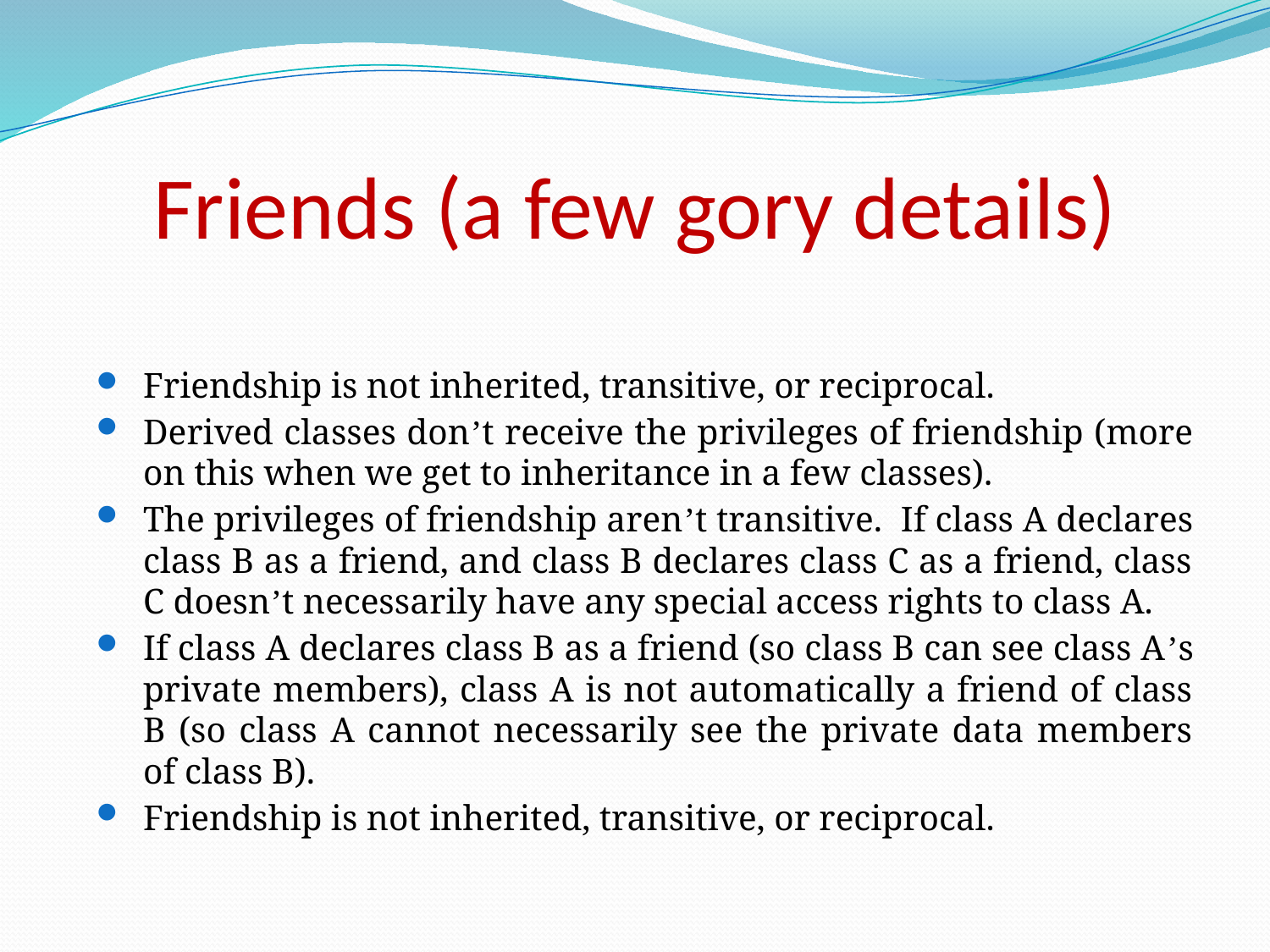

# Friends (a few gory details)

Friendship is not inherited, transitive, or reciprocal.
Derived classes don’t receive the privileges of friendship (more on this when we get to inheritance in a few classes).
The privileges of friendship aren’t transitive.  If class A declares class B as a friend, and class B declares class C as a friend, class C doesn’t necessarily have any special access rights to class A.
If class A declares class B as a friend (so class B can see class A’s private members), class A is not automatically a friend of class B (so class A cannot necessarily see the private data members of class B).
Friendship is not inherited, transitive, or reciprocal.